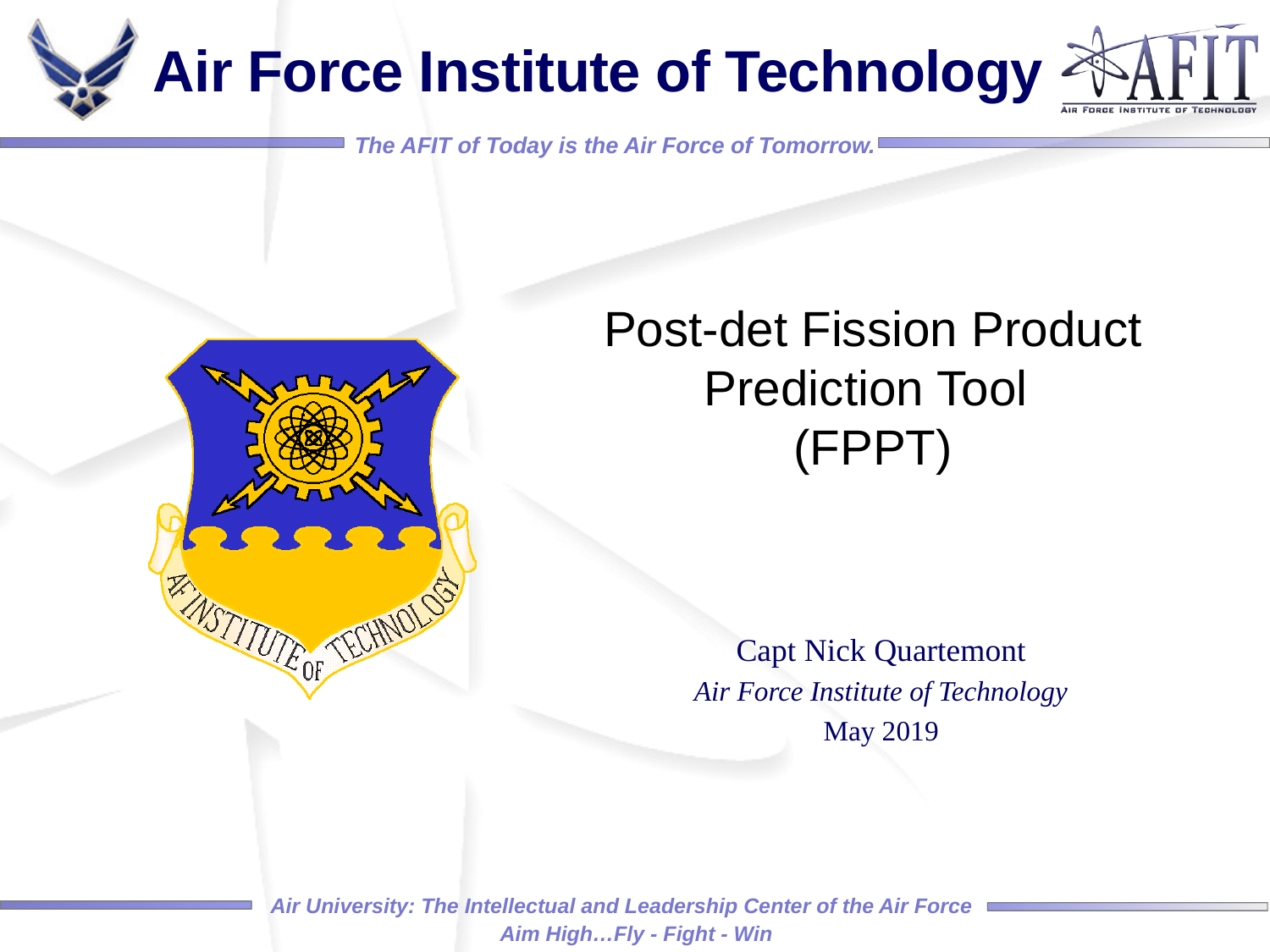

Post-det Fission Product Prediction Tool
(FPPT)
Capt Nick Quartemont
Air Force Institute of Technology
May 2019